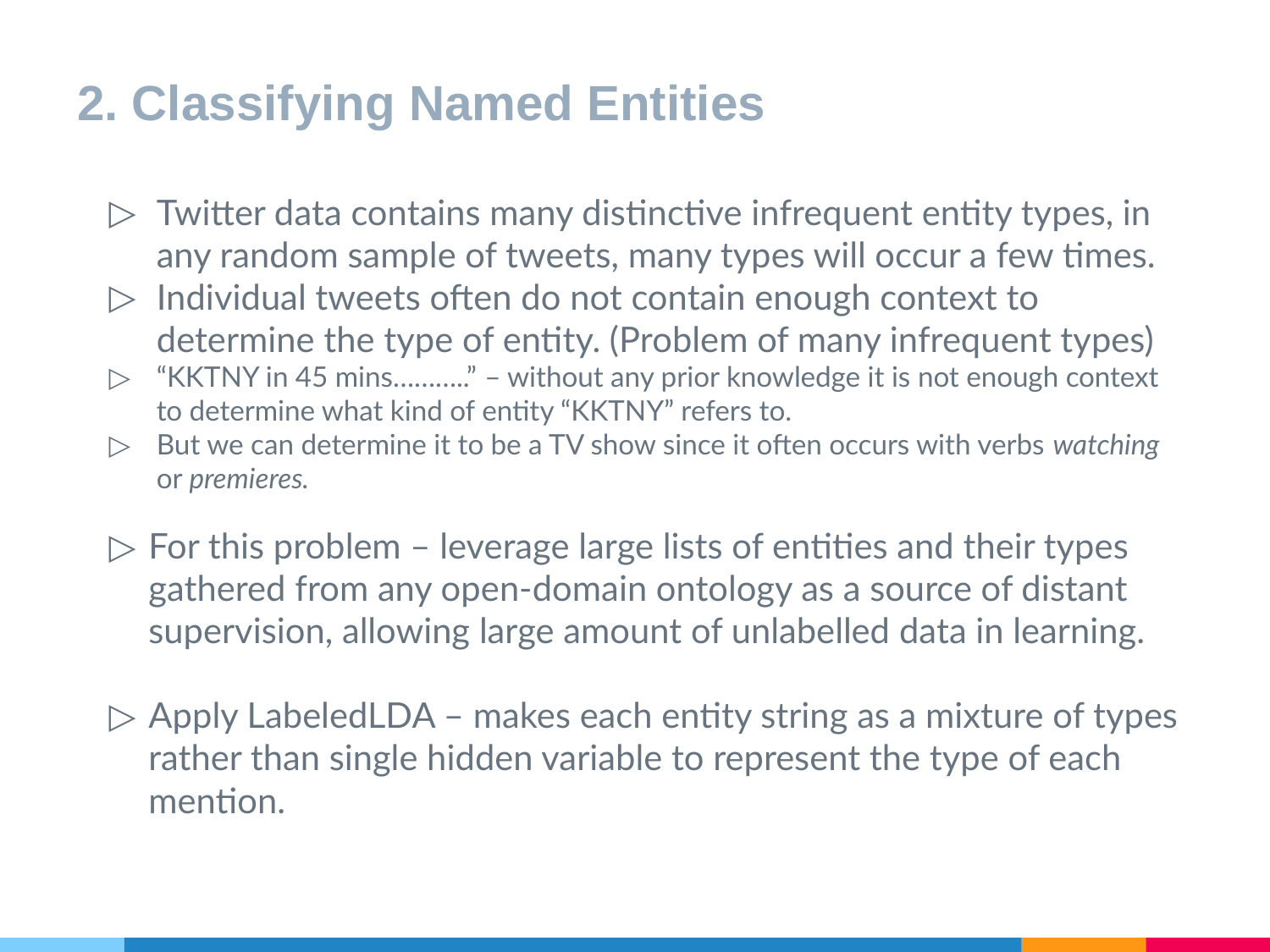

# 2. Classifying Named Entities
Twitter data contains many distinctive infrequent entity types, in any random sample of tweets, many types will occur a few times.
Individual tweets often do not contain enough context to determine the type of entity. (Problem of many infrequent types)
“KKTNY in 45 mins………..” – without any prior knowledge it is not enough context to determine what kind of entity “KKTNY” refers to.
But we can determine it to be a TV show since it often occurs with verbs watching or premieres.

For this problem – leverage large lists of entities and their types gathered from any open-domain ontology as a source of distant supervision, allowing large amount of unlabelled data in learning.

Apply LabeledLDA – makes each entity string as a mixture of types rather than single hidden variable to represent the type of each mention.